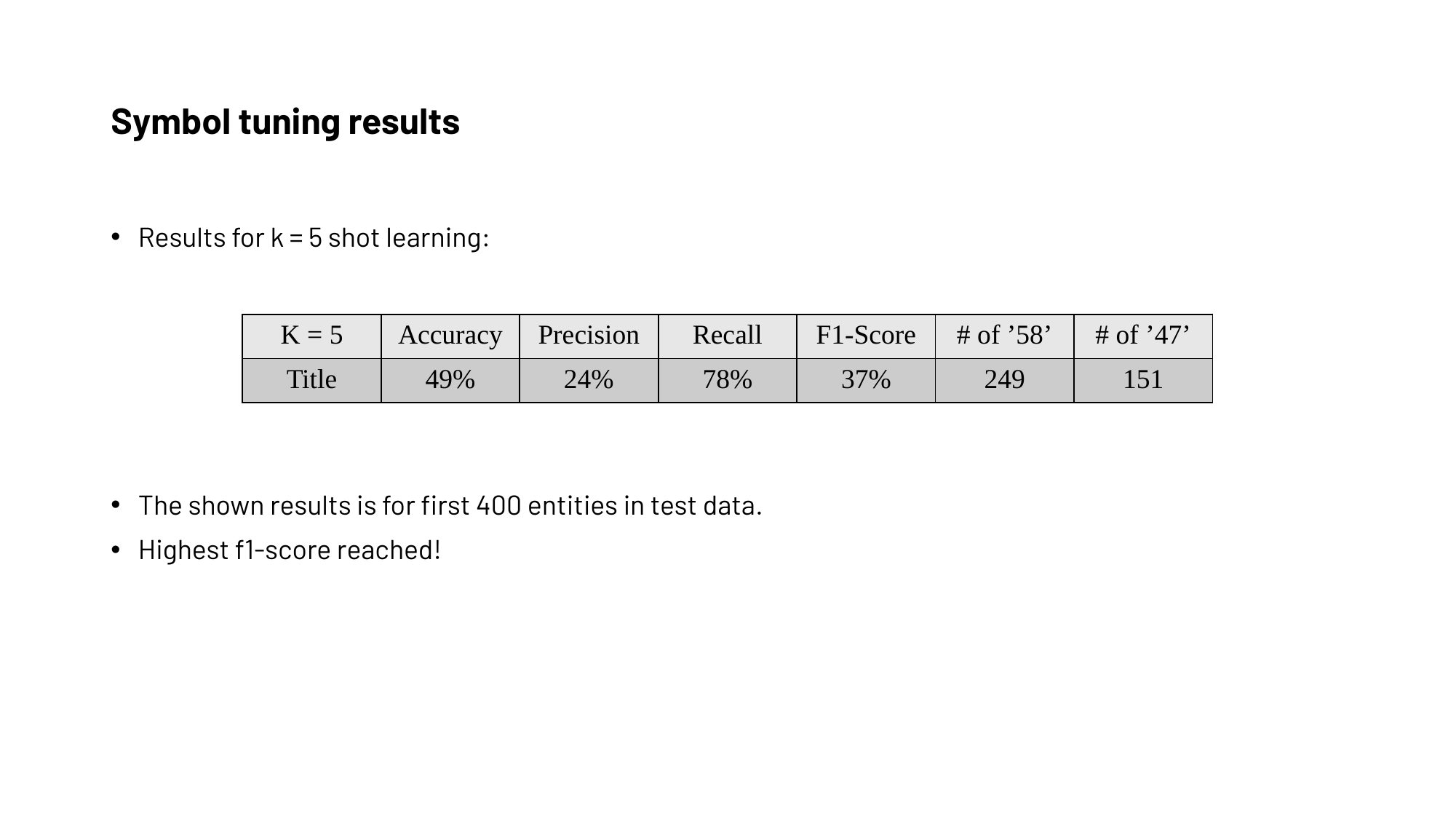

# Symbol tuning results
Results for k = 5 shot learning:

The shown results is for first 400 entities in test data.
Highest f1-score reached!
| K = 5 | Accuracy | Precision | Recall | F1-Score | # of ’58’ | # of ’47’ |
| --- | --- | --- | --- | --- | --- | --- |
| Title | 49% | 24% | 78% | 37% | 249 | 151 |